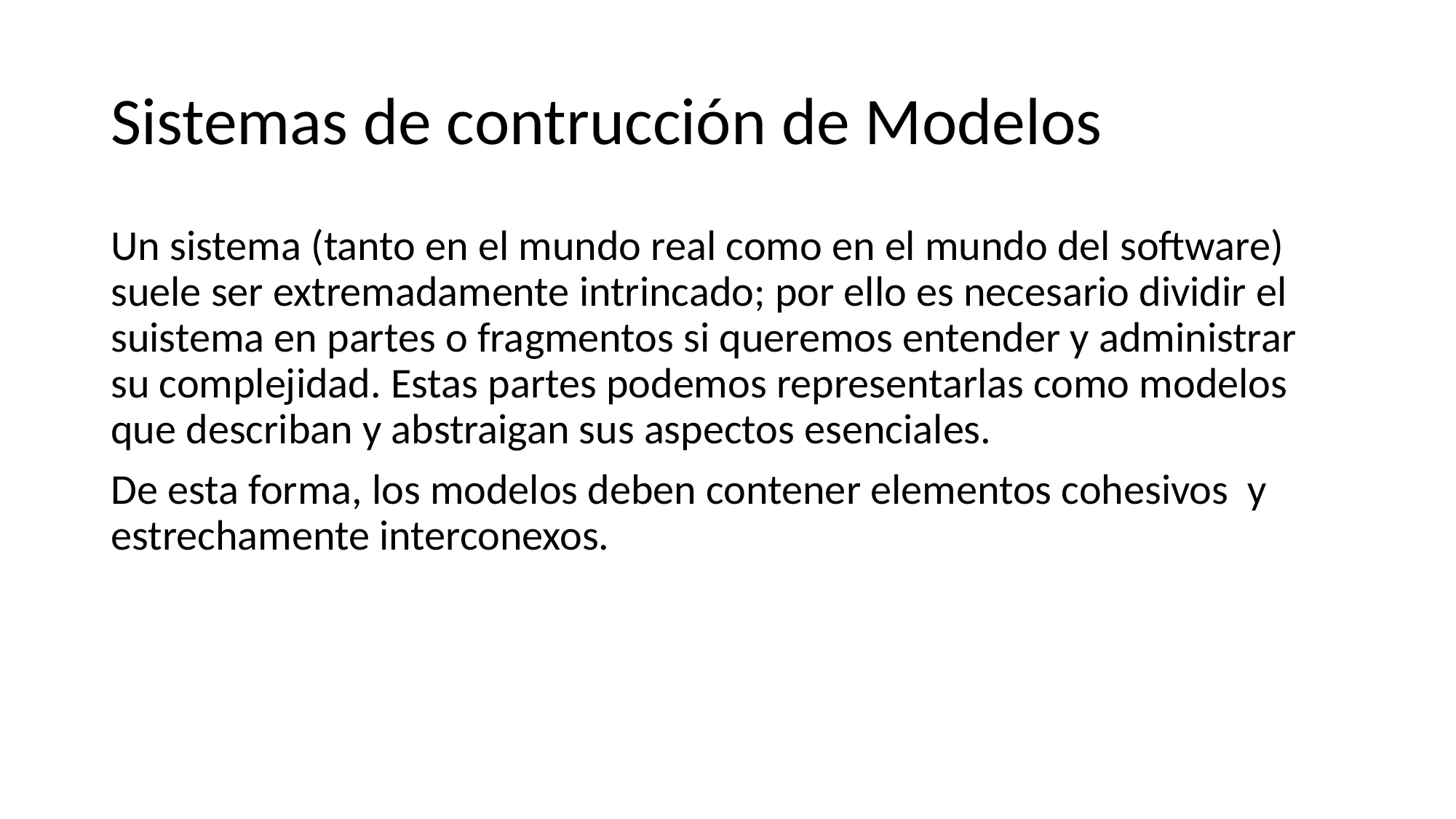

# Sistemas de contrucción de Modelos
Un sistema (tanto en el mundo real como en el mundo del software) suele ser extremadamente intrincado; por ello es necesario dividir el suistema en partes o fragmentos si queremos entender y administrar su complejidad. Estas partes podemos representarlas como modelos que describan y abstraigan sus aspectos esenciales.
De esta forma, los modelos deben contener elementos cohesivos  y estrechamente interconexos.